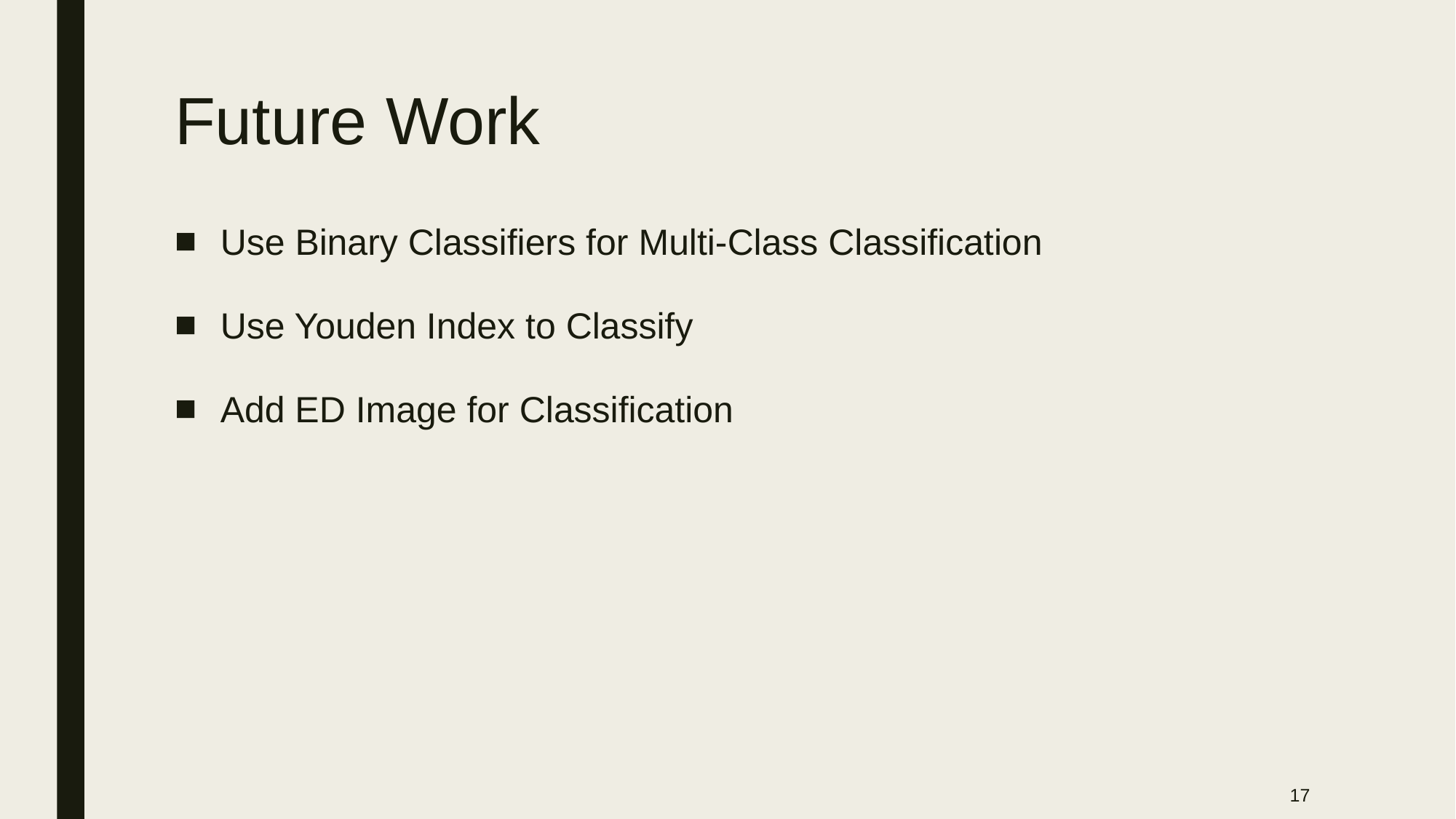

# Future Work
Use Binary Classifiers for Multi-Class Classification
Use Youden Index to Classify
Add ED Image for Classification
17